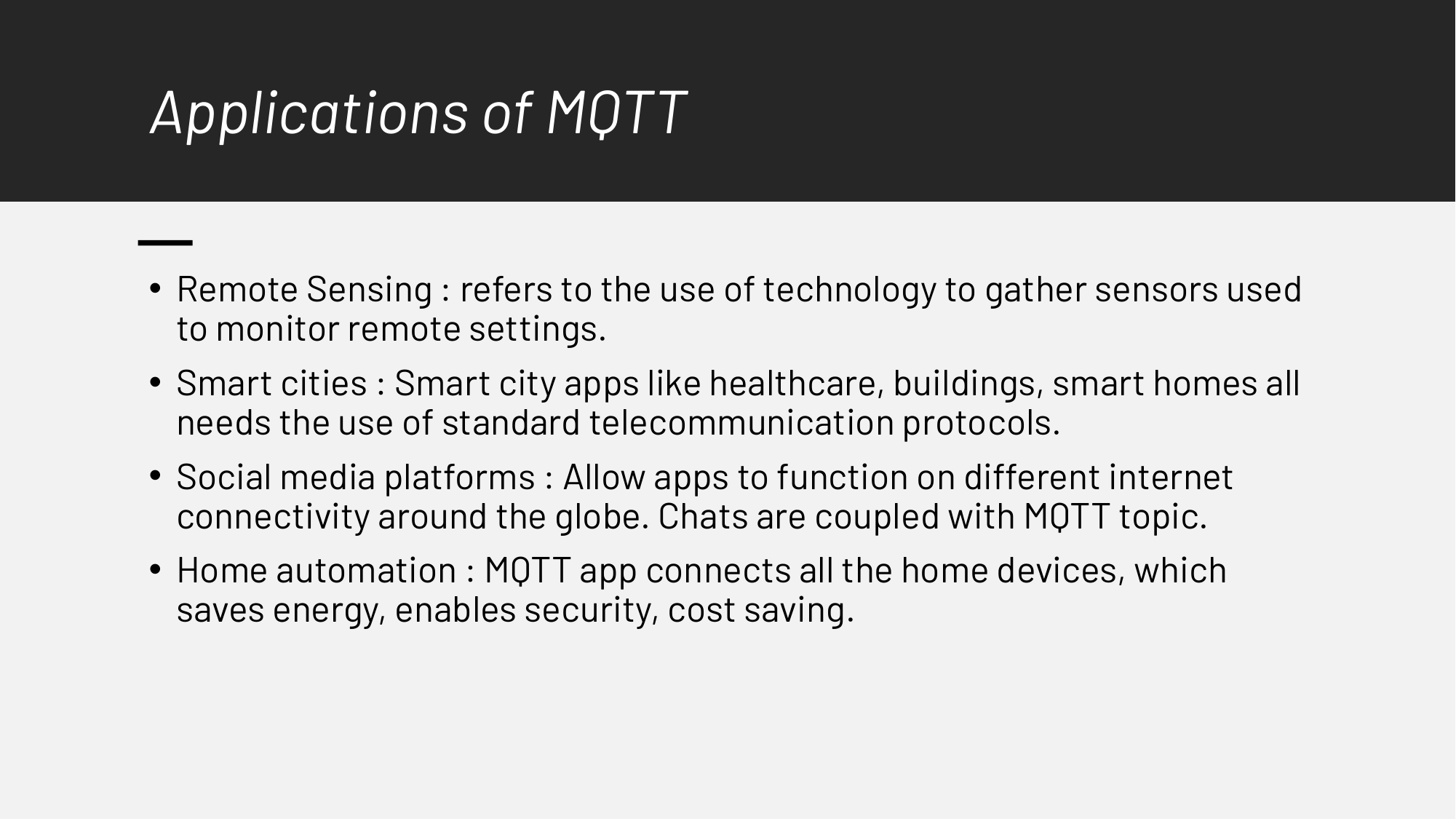

# Applications of MQTT

Remote Sensing : refers to the use of technology to gather sensors used to monitor remote settings.
Smart cities : Smart city apps like healthcare, buildings, smart homes all needs the use of standard telecommunication protocols.
Social media platforms : Allow apps to function on different internet connectivity around the globe. Chats are coupled with MQTT topic.
Home automation : MQTT app connects all the home devices, which saves energy, enables security, cost saving.